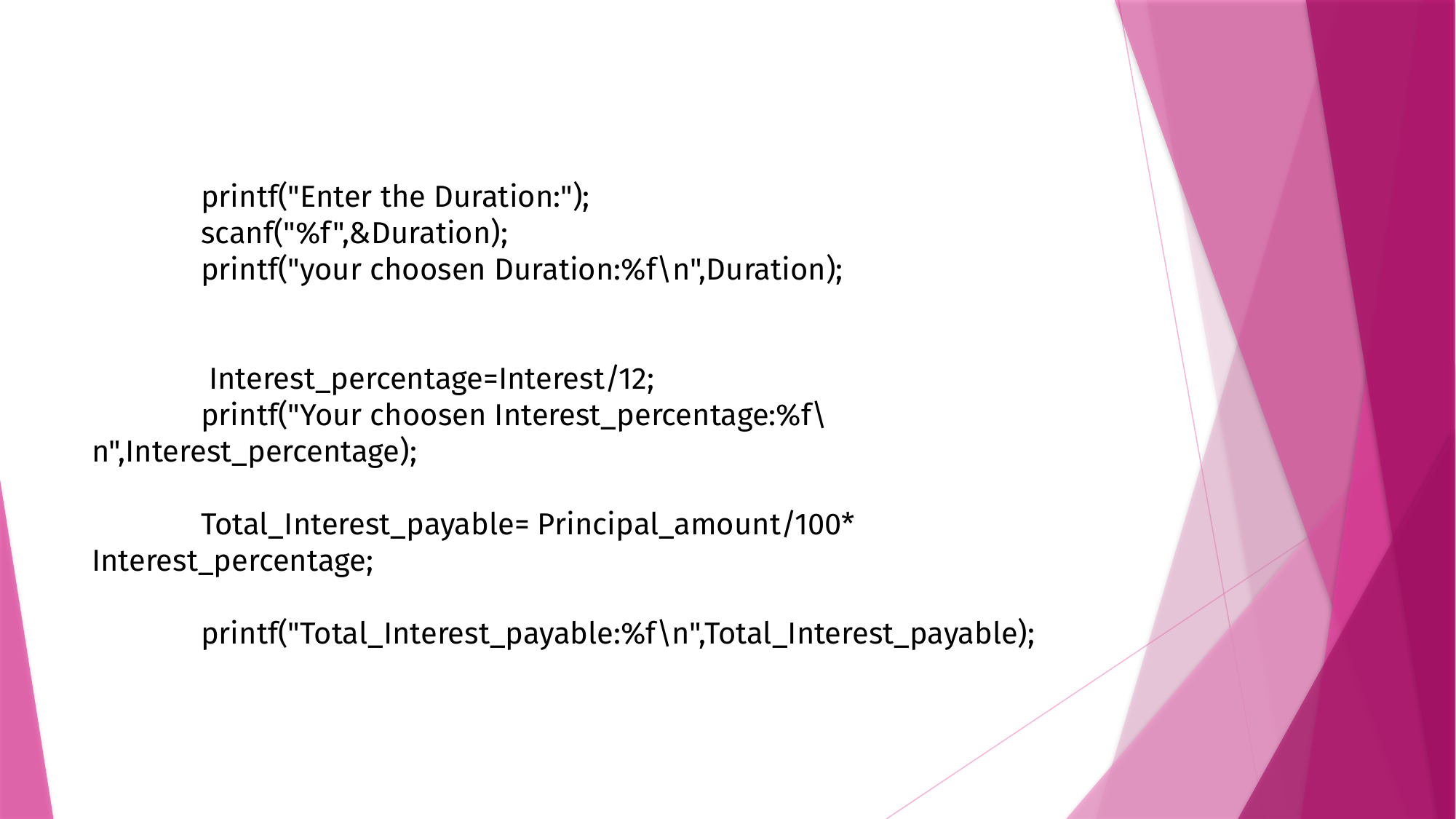

# printf("Enter the Duration:"); scanf("%f",&Duration); printf("your choosen Duration:%f\n",Duration); Interest_percentage=Interest/12; printf("Your choosen Interest_percentage:%f\n",Interest_percentage); Total_Interest_payable= Principal_amount/100* Interest_percentage; printf("Total_Interest_payable:%f\n",Total_Interest_payable);